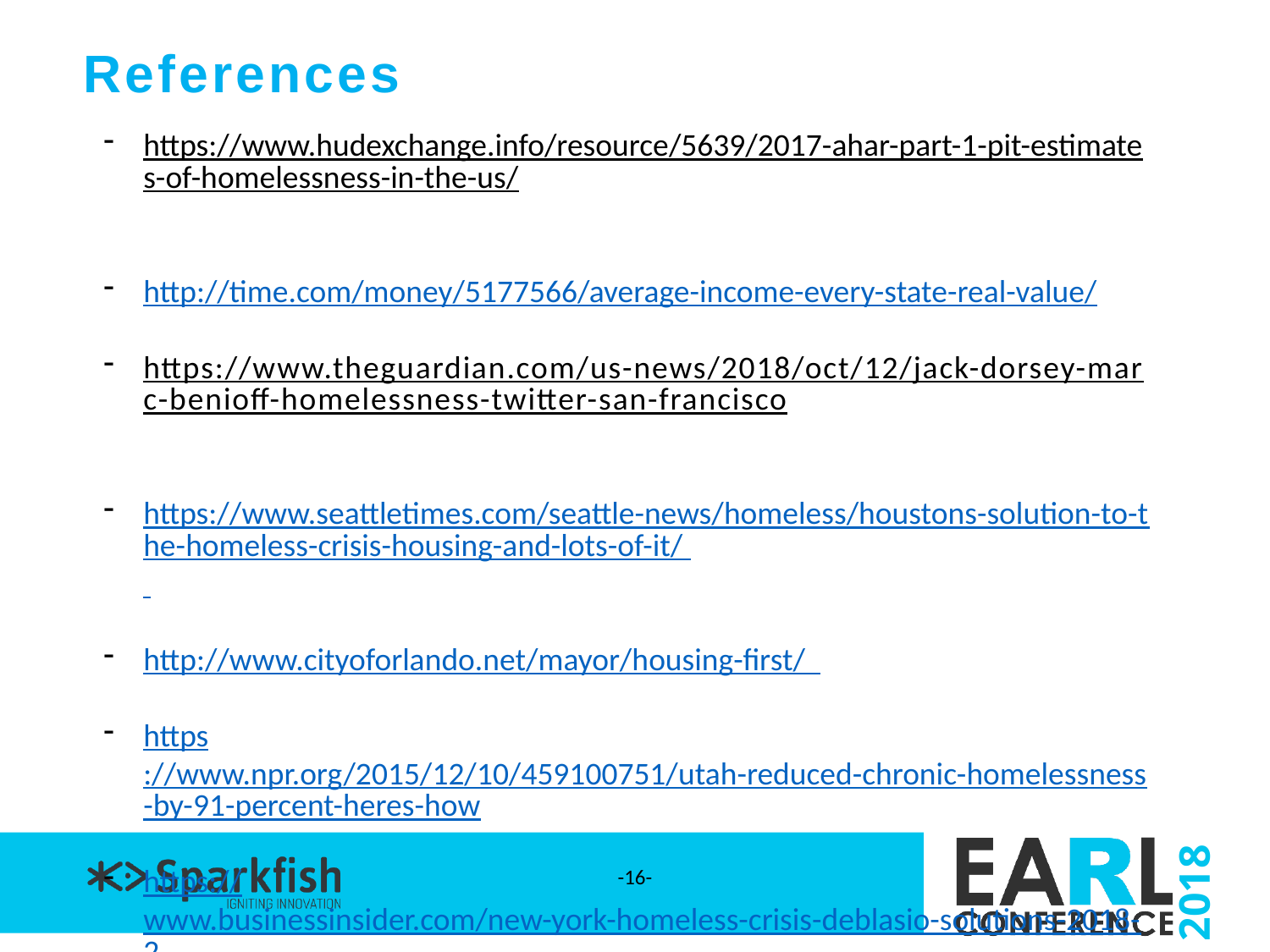

References
https://www.hudexchange.info/resource/5639/2017-ahar-part-1-pit-estimates-of-homelessness-in-the-us/

http://time.com/money/5177566/average-income-every-state-real-value/

https://www.theguardian.com/us-news/2018/oct/12/jack-dorsey-marc-benioff-homelessness-twitter-san-francisco

https://www.seattletimes.com/seattle-news/homeless/houstons-solution-to-the-homeless-crisis-housing-and-lots-of-it/

http://www.cityoforlando.net/mayor/housing-first/

https://www.npr.org/2015/12/10/459100751/utah-reduced-chronic-homelessness-by-91-percent-heres-how

https://www.businessinsider.com/new-york-homeless-crisis-deblasio-solutions-2018-2
-16-